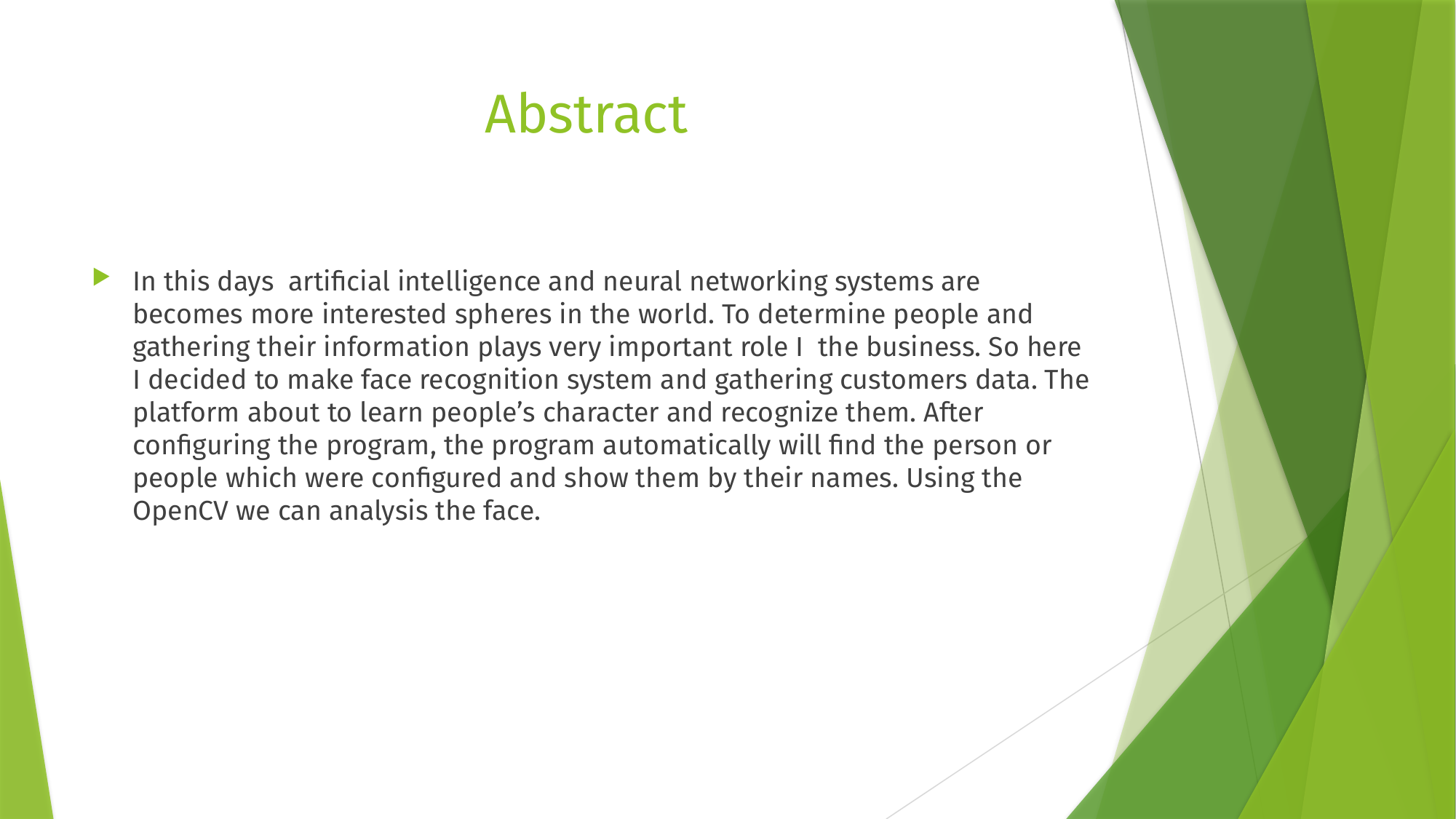

# Abstract
In this days  artificial intelligence and neural networking systems are becomes more interested spheres in the world. To determine people and gathering their information plays very important role I  the business. So here I decided to make face recognition system and gathering customers data. The platform about to learn people’s character and recognize them. After configuring the program, the program automatically will find the person or people which were configured and show them by their names. Using the OpenCV we can analysis the face.